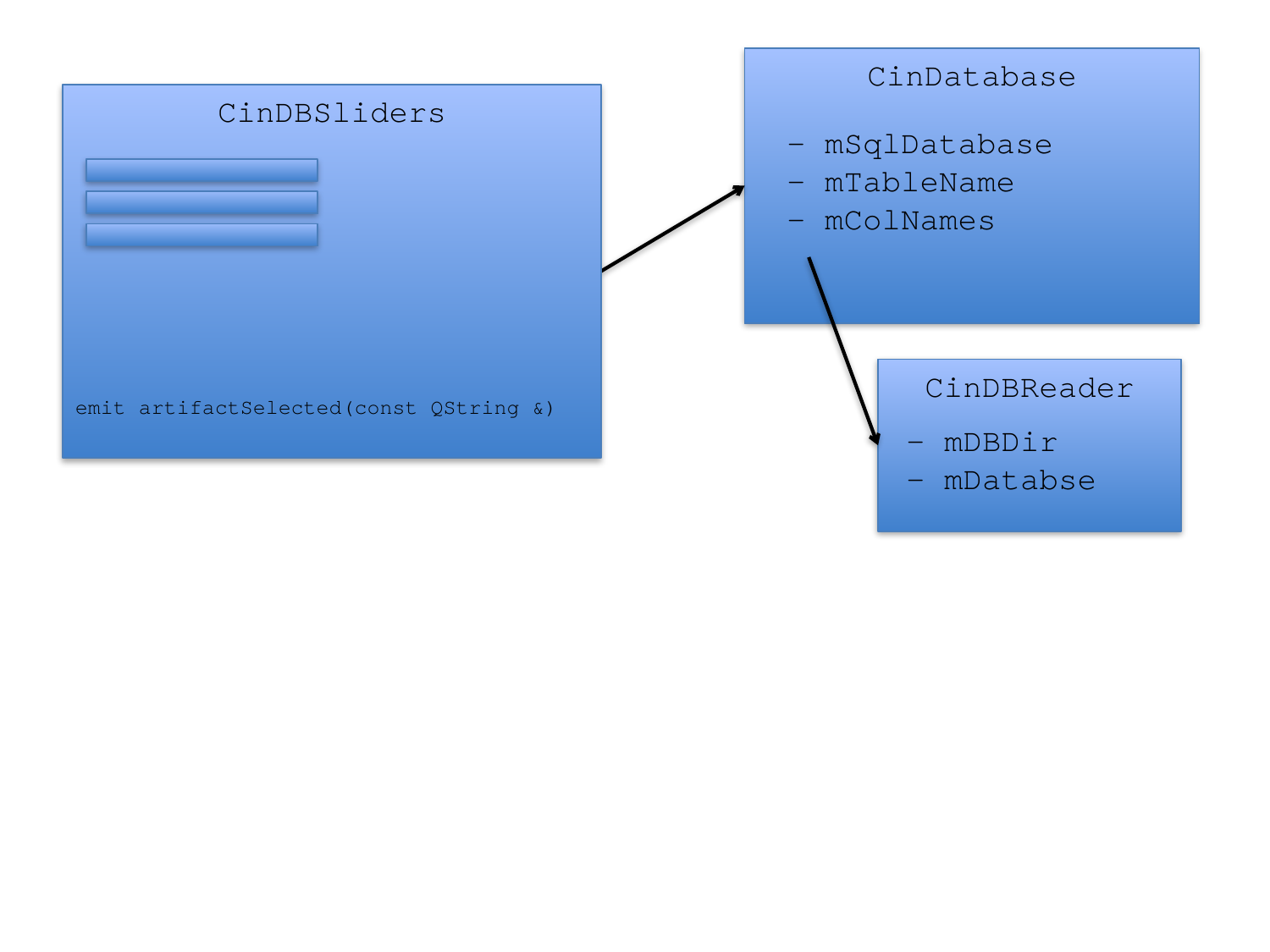

CinDatabase
CinDBSliders

emit artifactSelected(const QString &)
- mSqlDatabase
- mTableName
- mColNames
CinDBReader
- mDBDir
- mDatabse